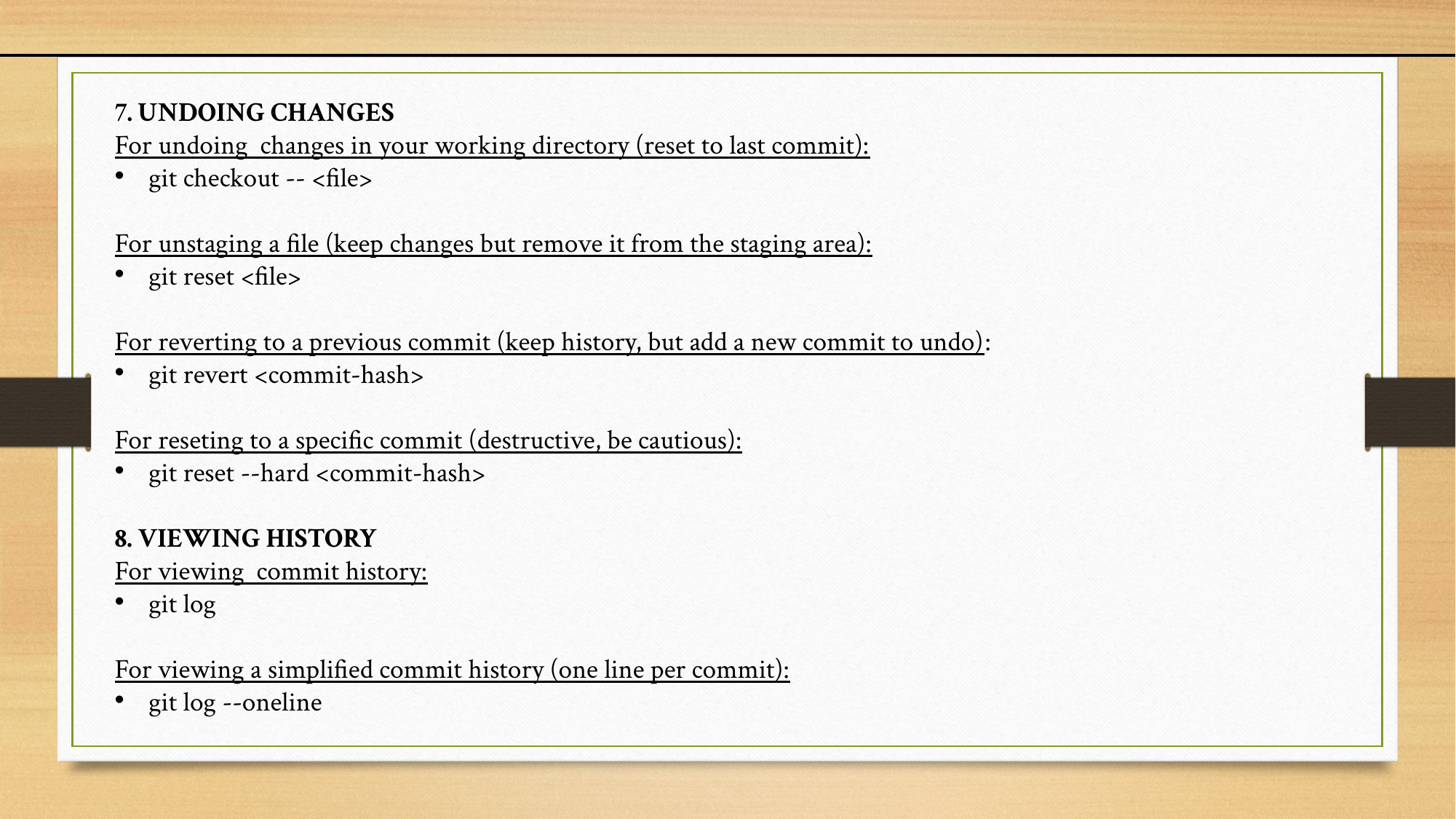

7. UNDOING CHANGES
For undoing  changes in your working directory (reset to last commit):
git checkout -- <file>

For unstaging a file (keep changes but remove it from the staging area):
git reset <file>

For reverting to a previous commit (keep history, but add a new commit to undo):
git revert <commit-hash>

For reseting to a specific commit (destructive, be cautious):
git reset --hard <commit-hash>

8. VIEWING HISTORY
For viewing  commit history:
git log

For viewing a simplified commit history (one line per commit):
git log --oneline